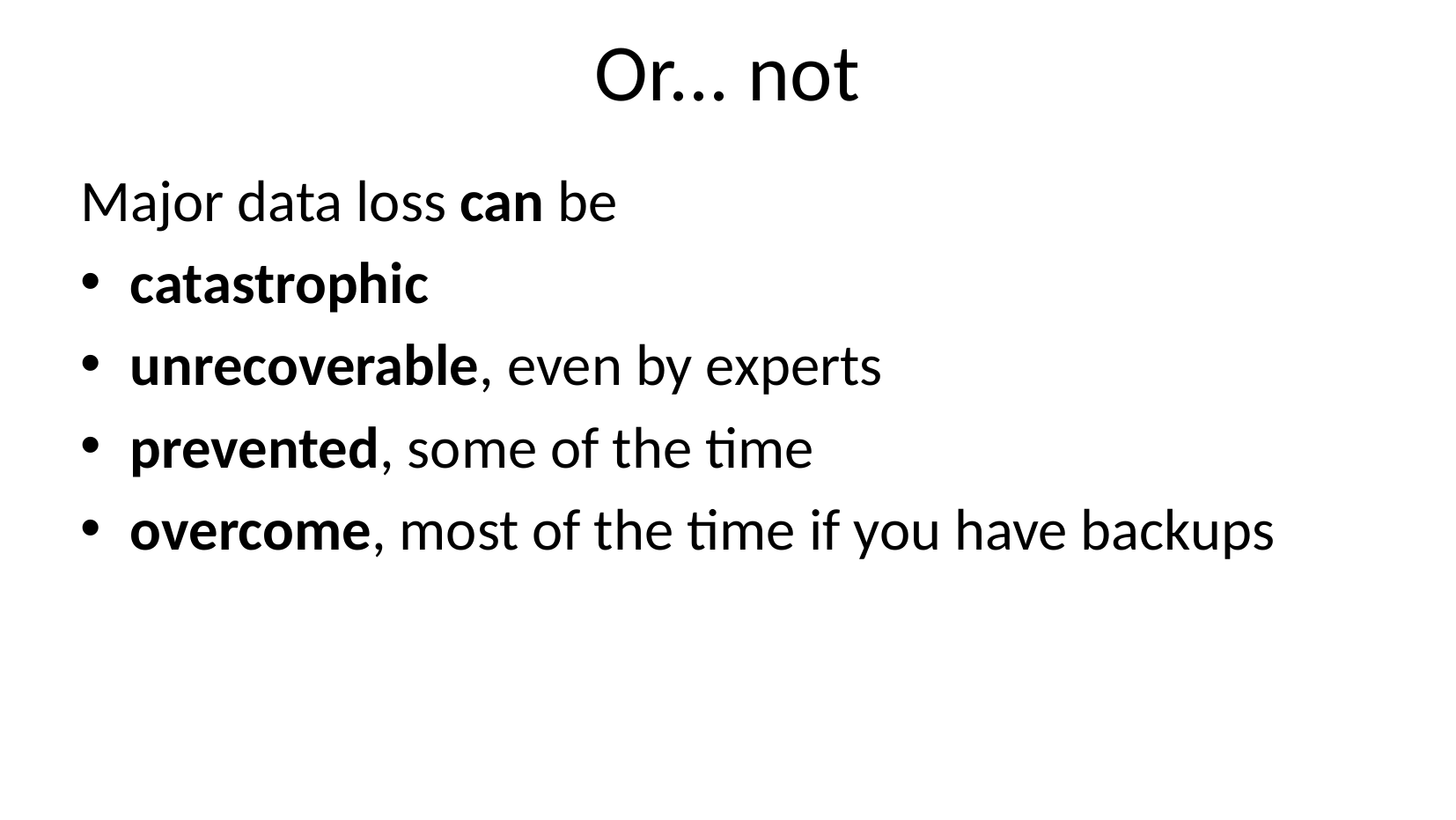

# Or... not
Major data loss can be
catastrophic
unrecoverable, even by experts
prevented, some of the time
overcome, most of the time if you have backups